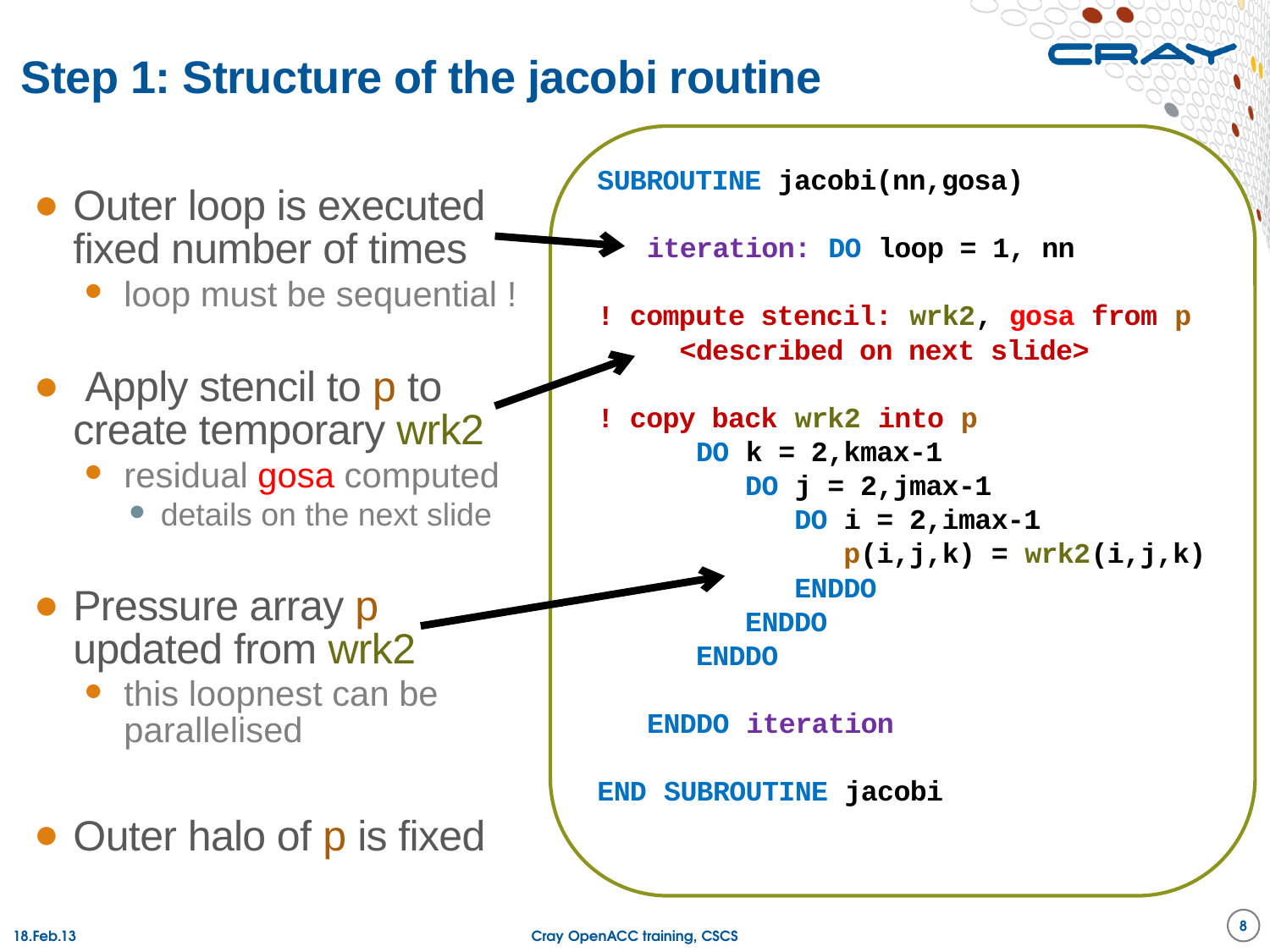

# Step 1: Structure of the jacobi routine
SUBROUTINE jacobi(nn,gosa)

   iteration: DO loop = 1, nn

! compute stencil: wrk2, gosa from p
     <described on next slide>

! copy back wrk2 into p
      DO k = 2,kmax-1
         DO j = 2,jmax-1
            DO i = 2,imax-1
               p(i,j,k) = wrk2(i,j,k)
            ENDDO
         ENDDO
      ENDDO

   ENDDO iteration

END SUBROUTINE jacobi
Outer loop is executed fixed number of times
loop must be sequential !

 Apply stencil to p to create temporary wrk2
residual gosa computed
details on the next slide

Pressure array p updated from wrk2
this loopnest can be parallelised

Outer halo of p is fixed
8
18.Feb.13
Cray OpenACC training, CSCS